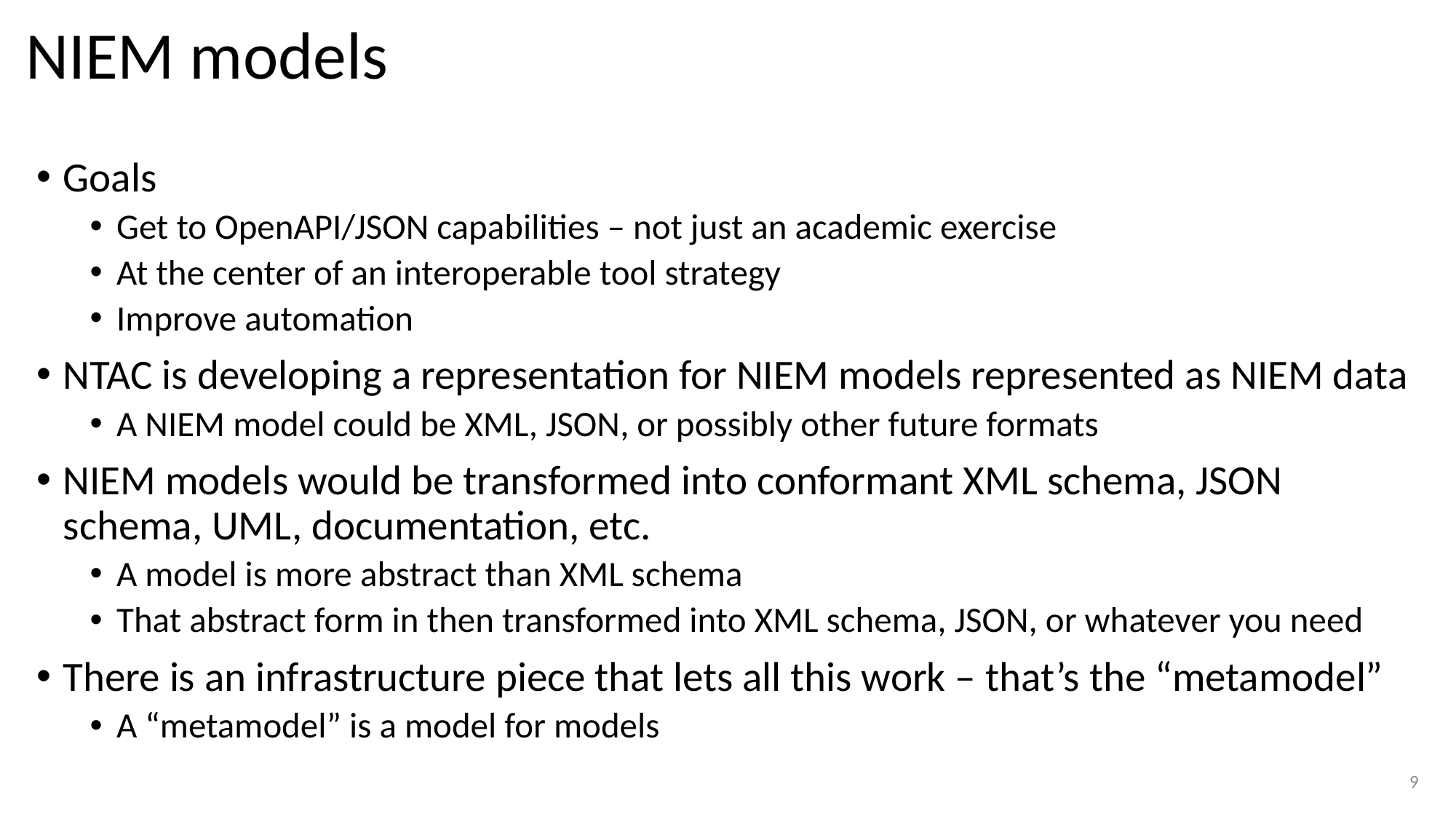

# NIEM models
Goals
Get to OpenAPI/JSON capabilities – not just an academic exercise
At the center of an interoperable tool strategy
Improve automation
NTAC is developing a representation for NIEM models represented as NIEM data
A NIEM model could be XML, JSON, or possibly other future formats
NIEM models would be transformed into conformant XML schema, JSON schema, UML, documentation, etc.
A model is more abstract than XML schema
That abstract form in then transformed into XML schema, JSON, or whatever you need
There is an infrastructure piece that lets all this work – that’s the “metamodel”
A “metamodel” is a model for models
9